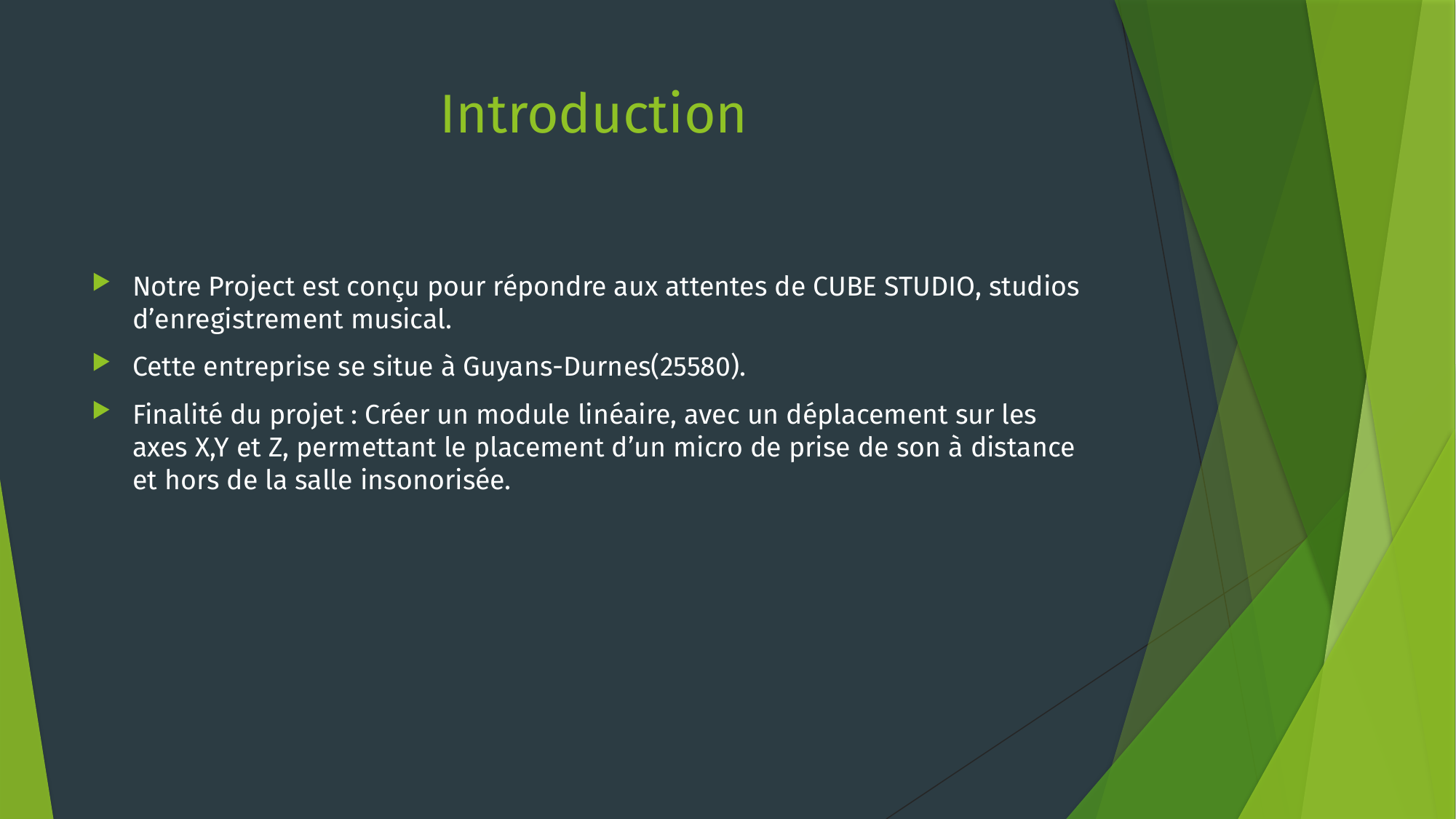

# Introduction
Notre Project est conçu pour répondre aux attentes de CUBE STUDIO, studios d’enregistrement musical.
Cette entreprise se situe à Guyans-Durnes(25580).
Finalité du projet : Créer un module linéaire, avec un déplacement sur les axes X,Y et Z, permettant le placement d’un micro de prise de son à distance et hors de la salle insonorisée.